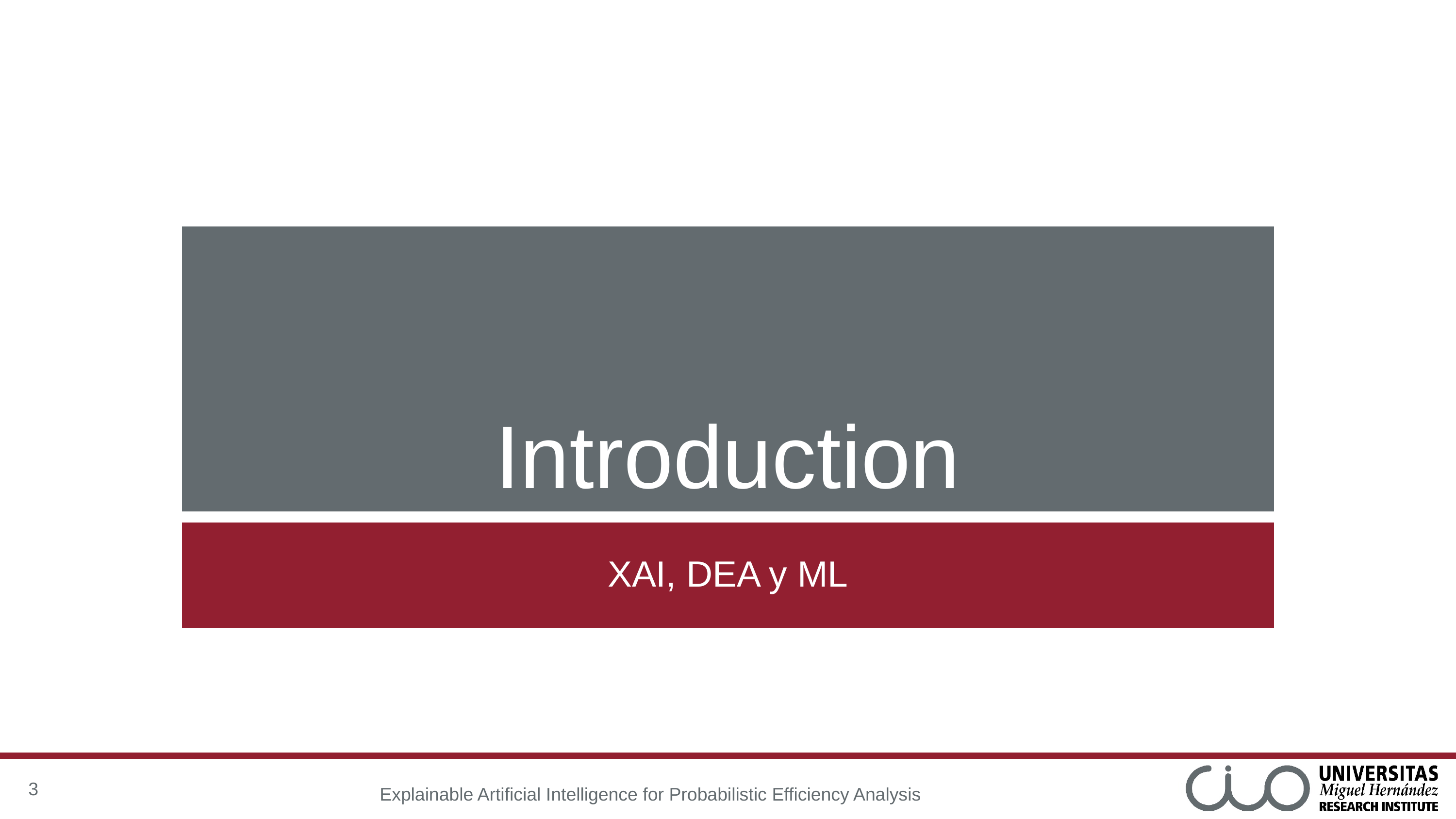

# Introduction
XAI, DEA y ML
3
Explainable Artificial Intelligence for Probabilistic Efficiency Analysis